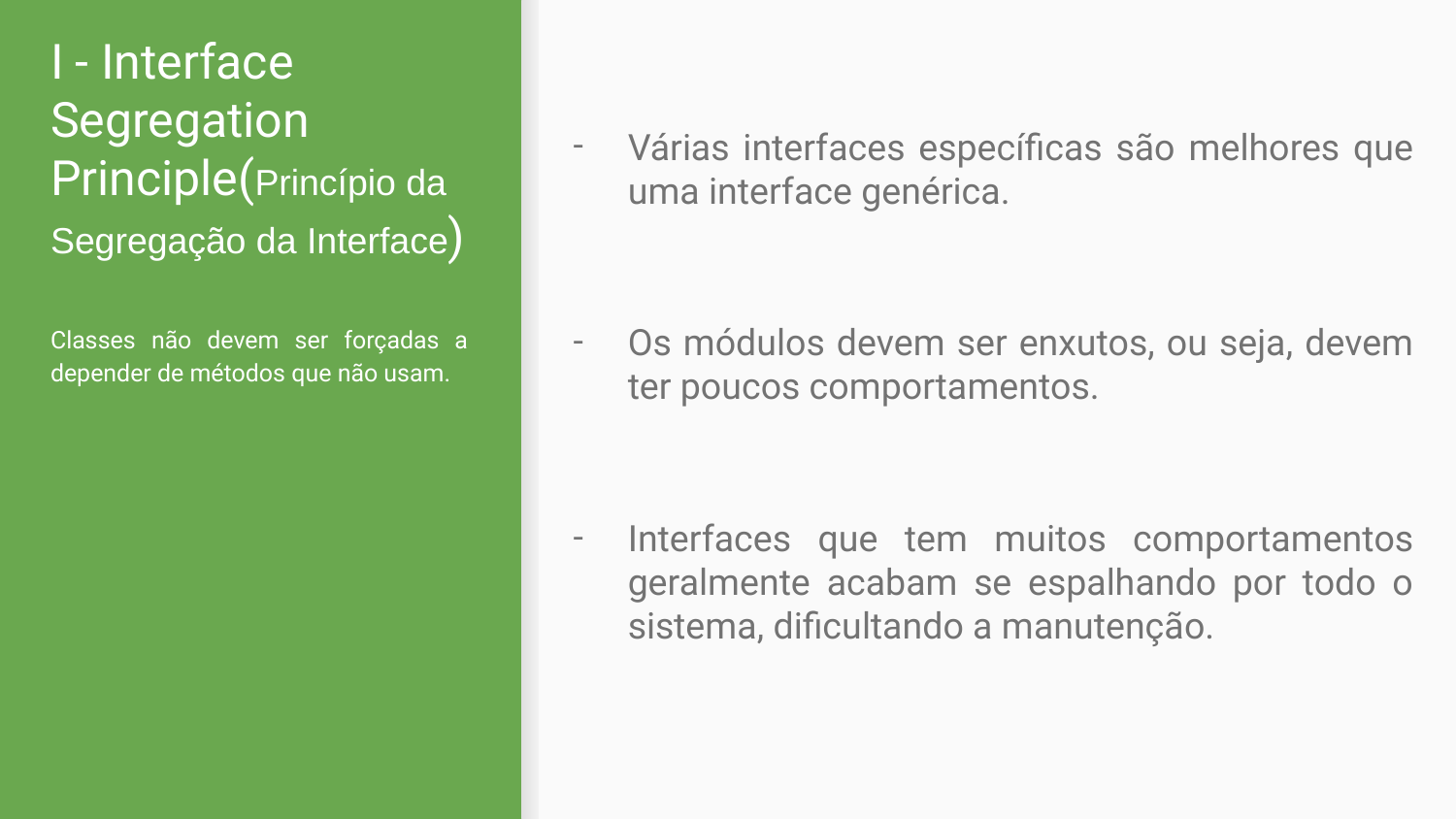

# I - Interface Segregation Principle(Princípio da Segregação da Interface)
Várias interfaces específicas são melhores que uma interface genérica.

Os módulos devem ser enxutos, ou seja, devem ter poucos comportamentos.

Interfaces que tem muitos comportamentos geralmente acabam se espalhando por todo o sistema, dificultando a manutenção.
Classes não devem ser forçadas a depender de métodos que não usam.